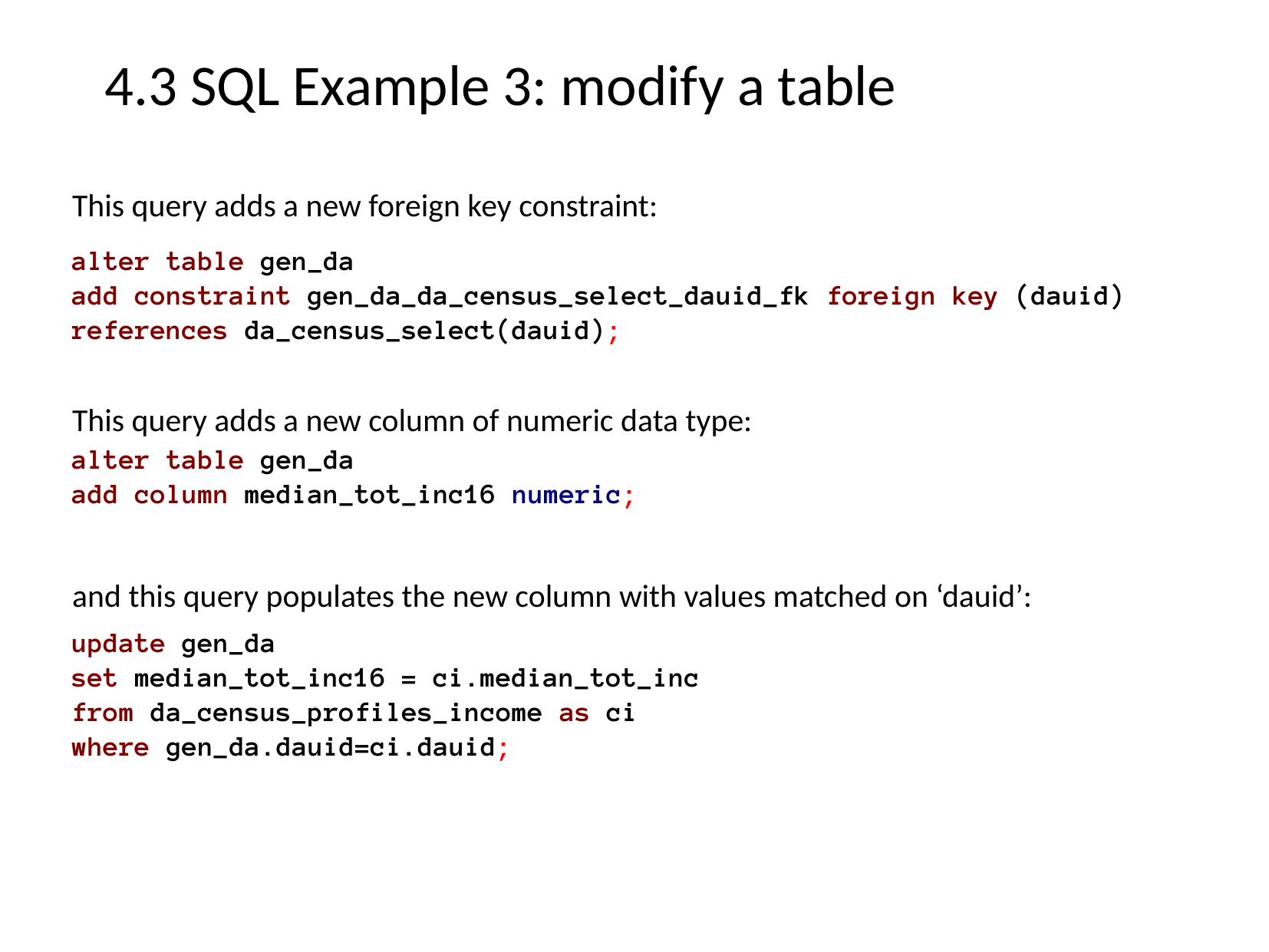

4.3 SQL Example 3: modify a table
This query adds a new foreign key constraint:
alter table gen_da
add constraint gen_da_da_census_select_dauid_fk foreign key (dauid) references da_census_select(dauid);
This query adds a new column of numeric data type:
alter table gen_da
add column median_tot_inc16 numeric;
and this query populates the new column with values matched on ‘dauid’:
update gen_da
set median_tot_inc16 = ci.median_tot_inc
from da_census_profiles_income as ci
where gen_da.dauid=ci.dauid;